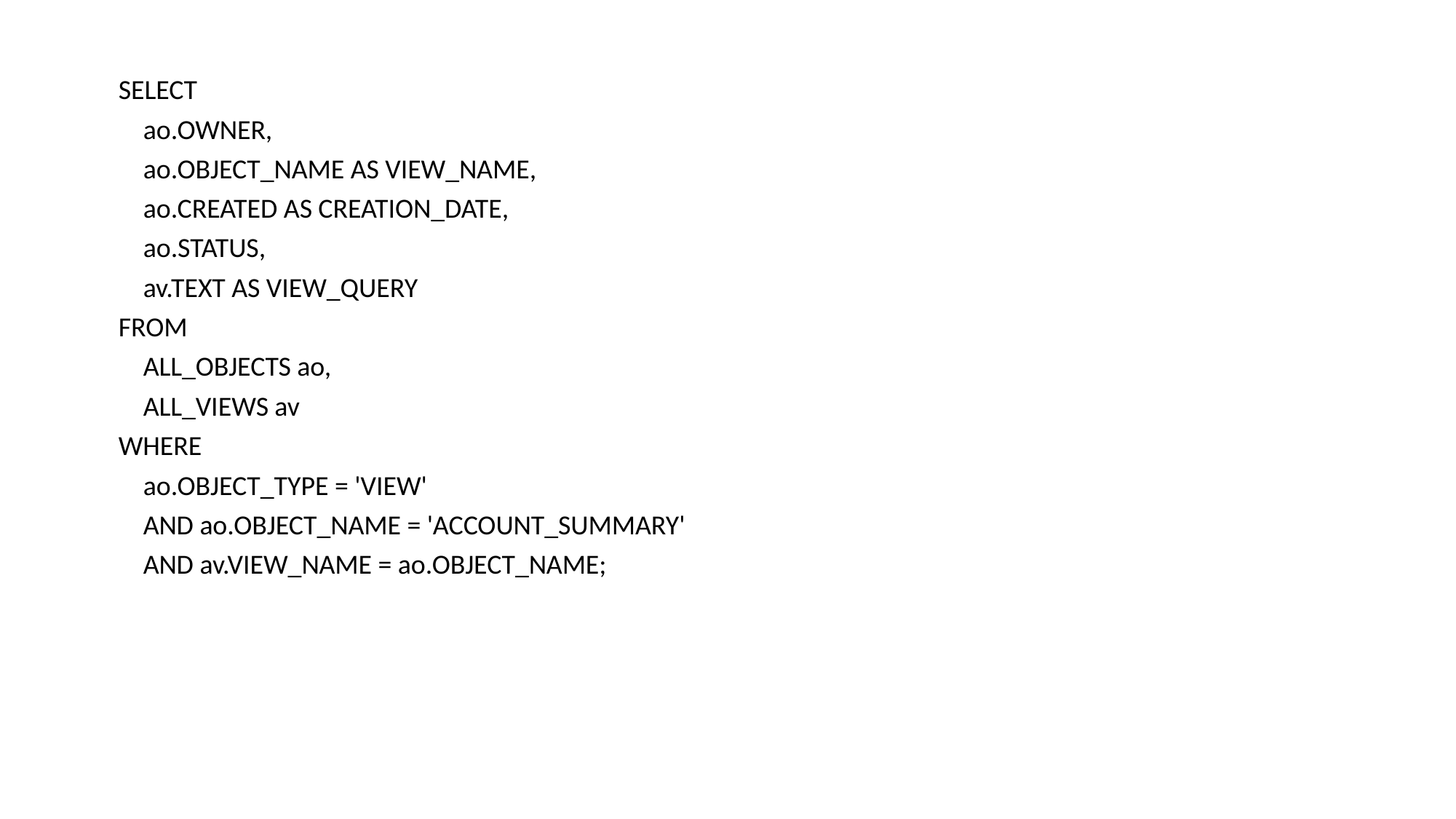

SELECT
    ao.OWNER,
    ao.OBJECT_NAME AS VIEW_NAME,
    ao.CREATED AS CREATION_DATE,
    ao.STATUS,
    av.TEXT AS VIEW_QUERY
FROM
    ALL_OBJECTS ao,
    ALL_VIEWS av
WHERE
    ao.OBJECT_TYPE = 'VIEW'
    AND ao.OBJECT_NAME = 'ACCOUNT_SUMMARY'
    AND av.VIEW_NAME = ao.OBJECT_NAME;